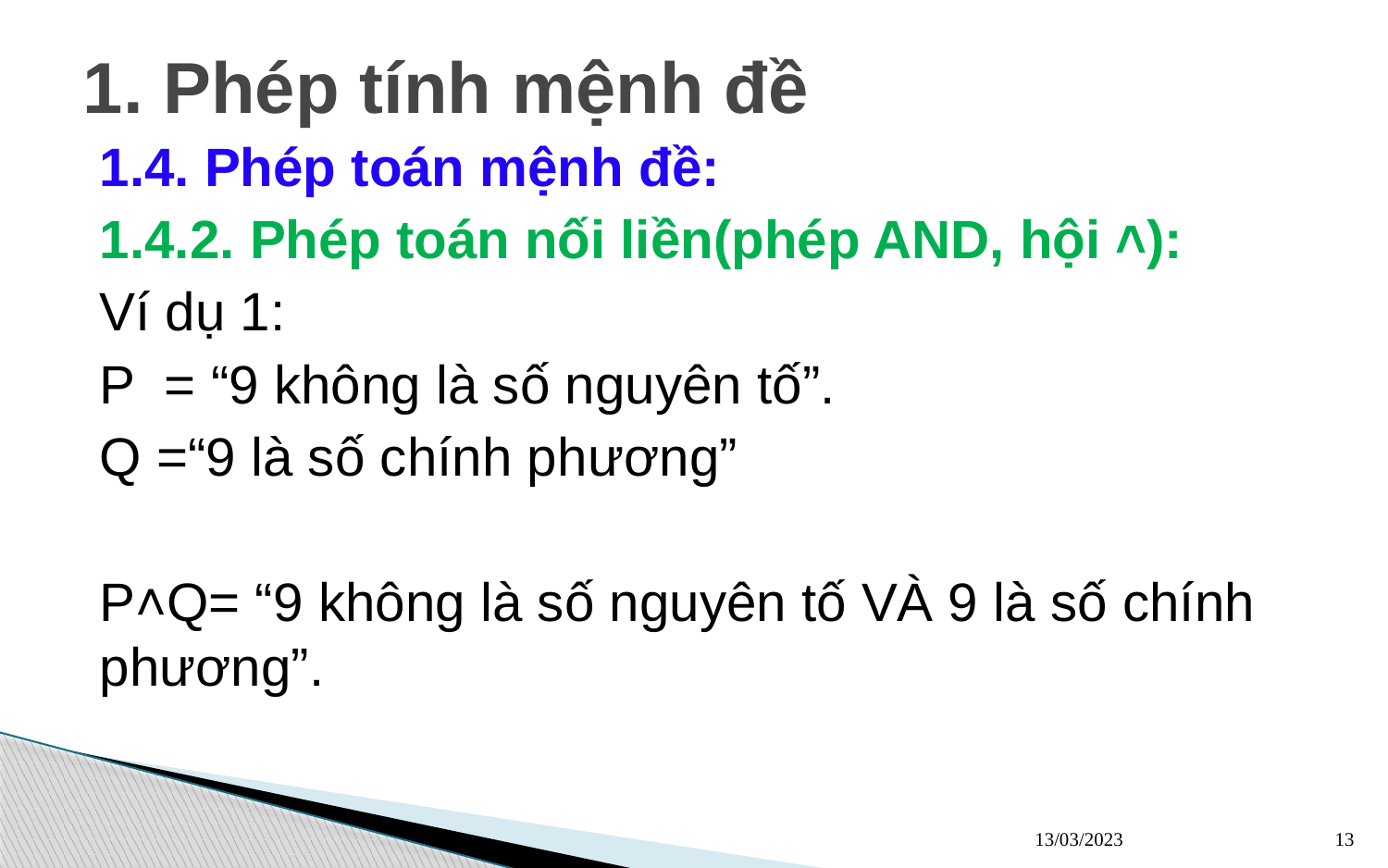

# 1. Phép tính mệnh đề
1.4. Phép toán mệnh đề:
1.4.2. Phép toán nối liền(phép AND, hội ˄):
Ví dụ 1:
P  = “9 không là số nguyên tố”.
Q =“9 là số chính phương”

P˄Q= “9 không là số nguyên tố VÀ 9 là số chính phương”.

13/03/2023
13